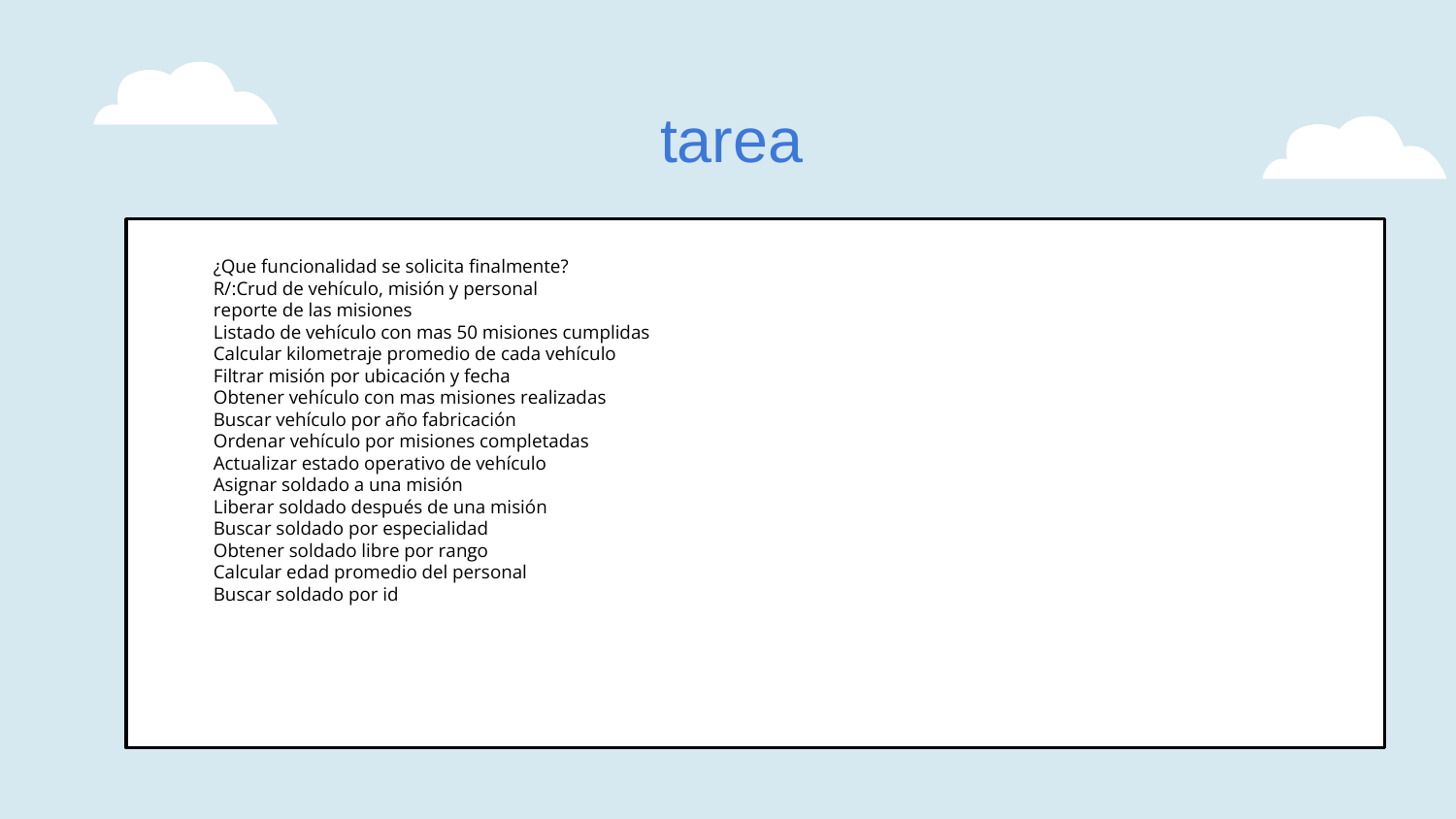

# tarea
¿Que funcionalidad se solicita finalmente?
R/:Crud de vehículo, misión y personal
reporte de las misiones
Listado de vehículo con mas 50 misiones cumplidas
Calcular kilometraje promedio de cada vehículo
Filtrar misión por ubicación y fecha
Obtener vehículo con mas misiones realizadas
Buscar vehículo por año fabricación
Ordenar vehículo por misiones completadas
Actualizar estado operativo de vehículo
Asignar soldado a una misión
Liberar soldado después de una misión
Buscar soldado por especialidad
Obtener soldado libre por rango
Calcular edad promedio del personal
Buscar soldado por id